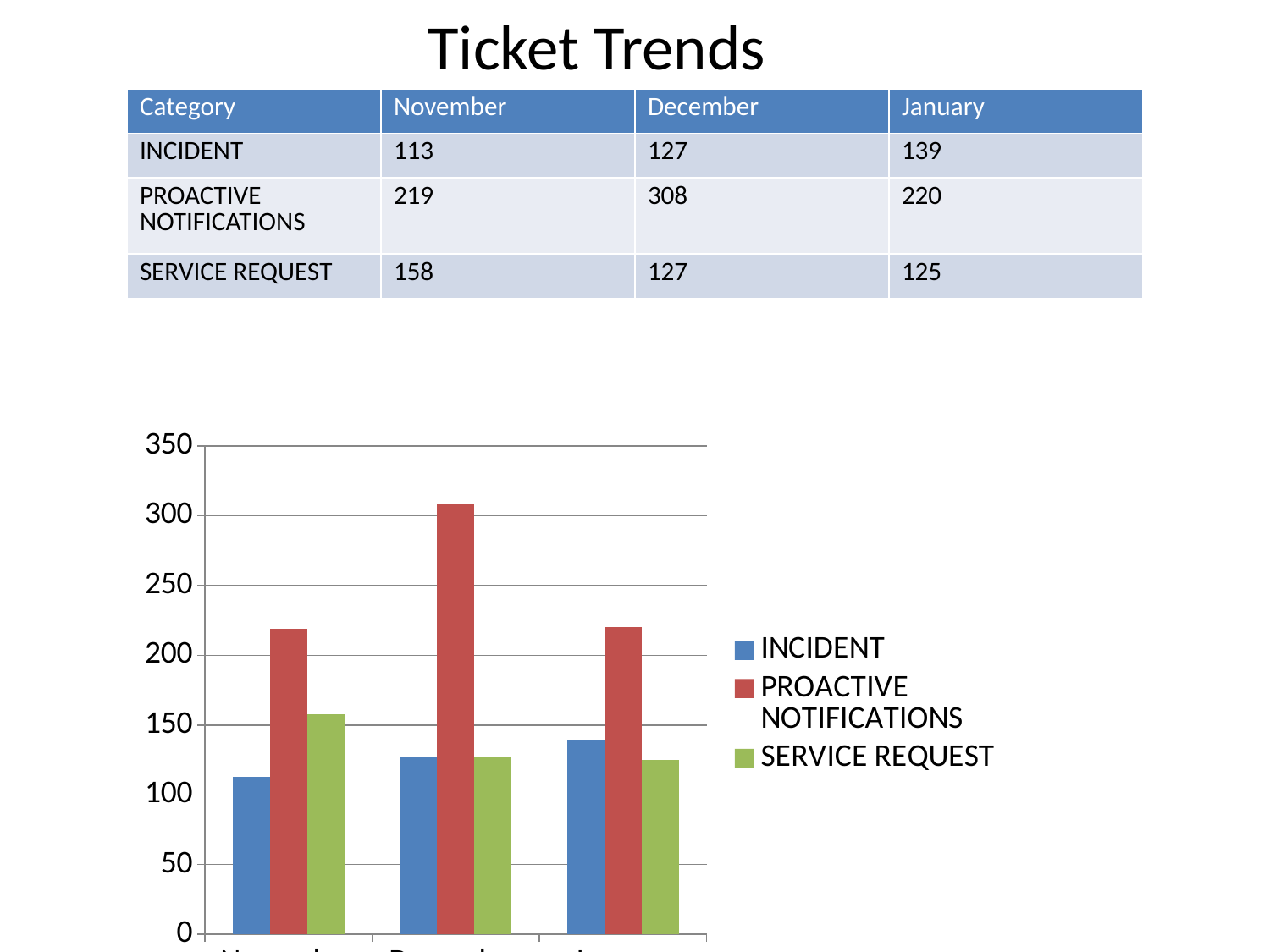

Ticket Trends
| Category | November | December | January |
| --- | --- | --- | --- |
| INCIDENT | 113 | 127 | 139 |
| PROACTIVE NOTIFICATIONS | 219 | 308 | 220 |
| SERVICE REQUEST | 158 | 127 | 125 |

### Chart

| Category | INCIDENT | PROACTIVE NOTIFICATIONS | SERVICE REQUEST |
|---|---|---|---|
| November | 113.0 | 219.0 | 158.0 |
| December | 127.0 | 308.0 | 127.0 |
| January | 139.0 | 220.0 | 125.0 |